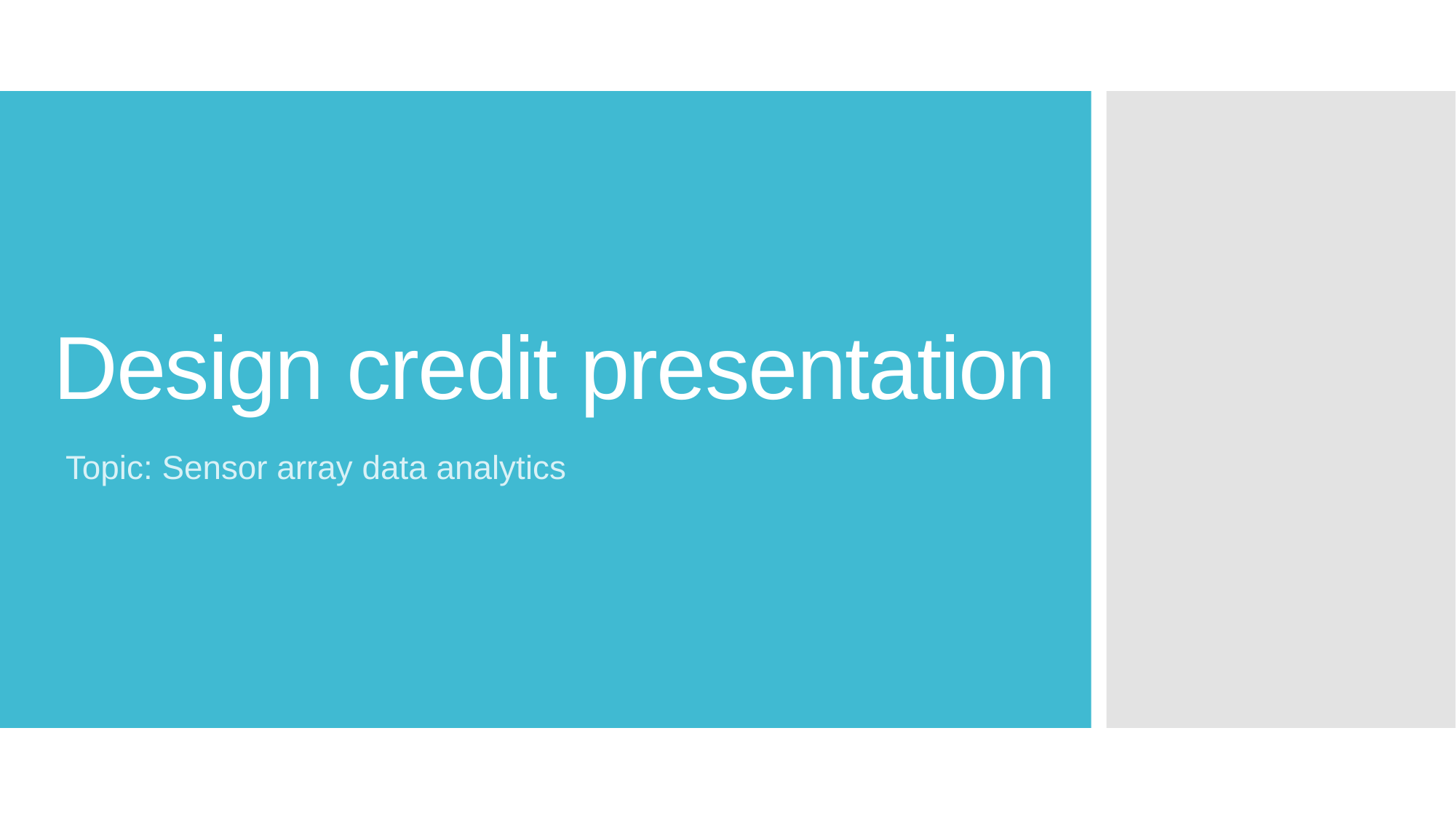

# Design credit presentation
Topic: Sensor array data analytics